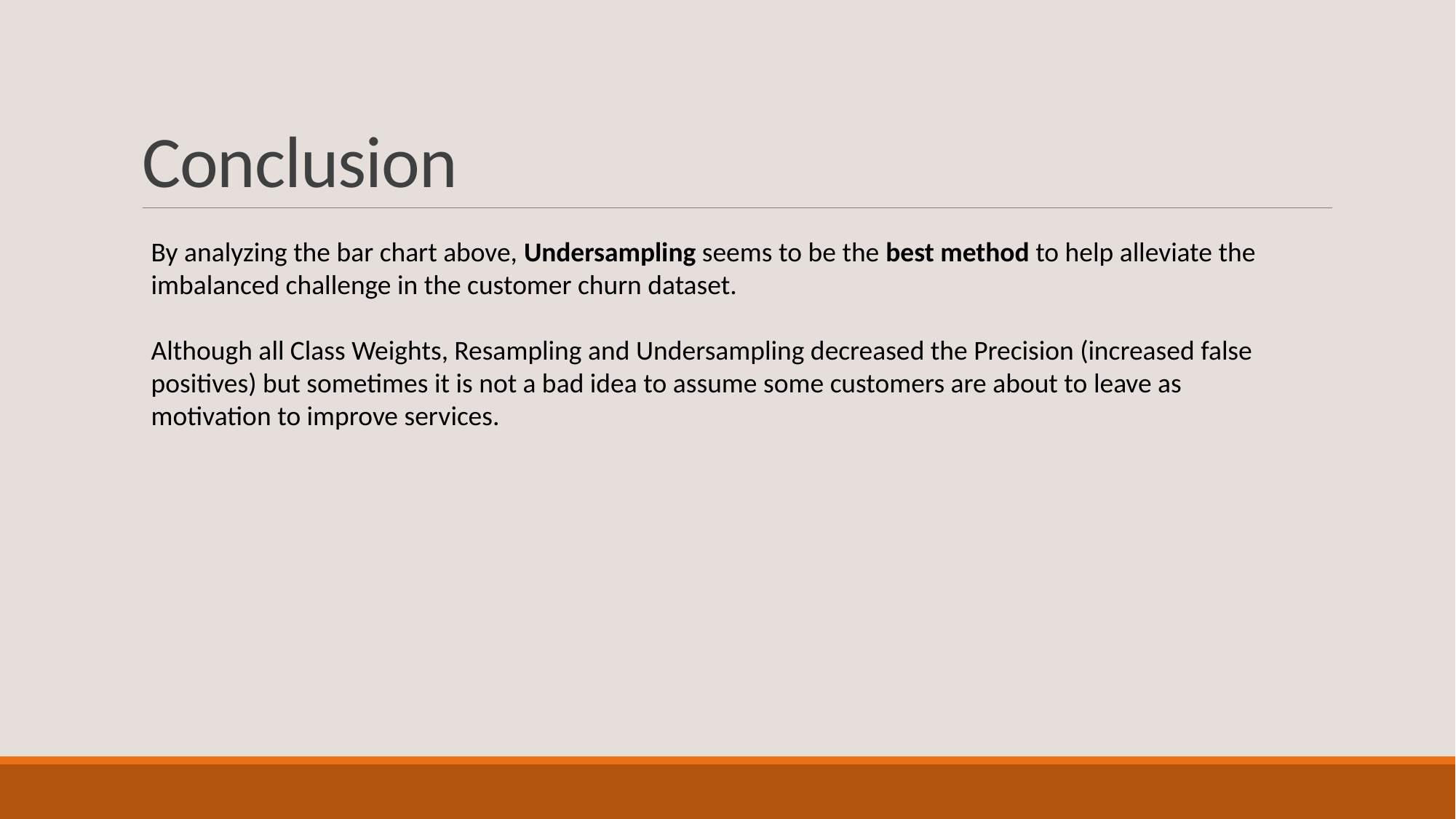

# Conclusion
By analyzing the bar chart above, Undersampling seems to be the best method to help alleviate the imbalanced challenge in the customer churn dataset.

Although all Class Weights, Resampling and Undersampling decreased the Precision (increased false positives) but sometimes it is not a bad idea to assume some customers are about to leave as motivation to improve services.